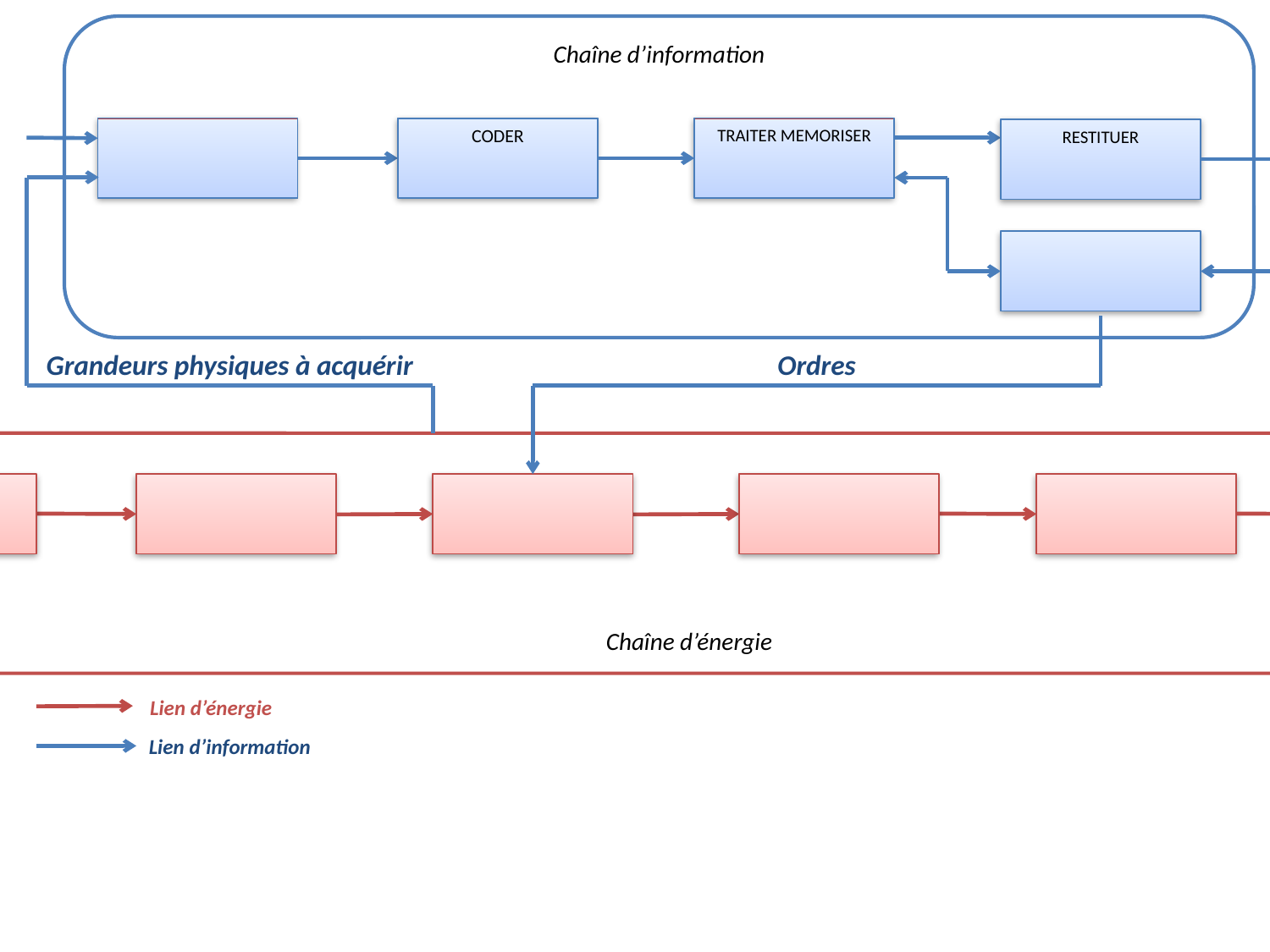

Chaîne d’information

CODER
TRAITER MEMORISER
RESTITUER

Consignes de l’utilisateur
Informations destinées  à l’utilisateur
Informations issues et venant de l’extérieur
Ordres
Grandeurs physiques à acquérir
Chaîne d’énergie
Energie d’entrée
STOCKER

Energies de sortie
Lien d’énergie
Lien d’information